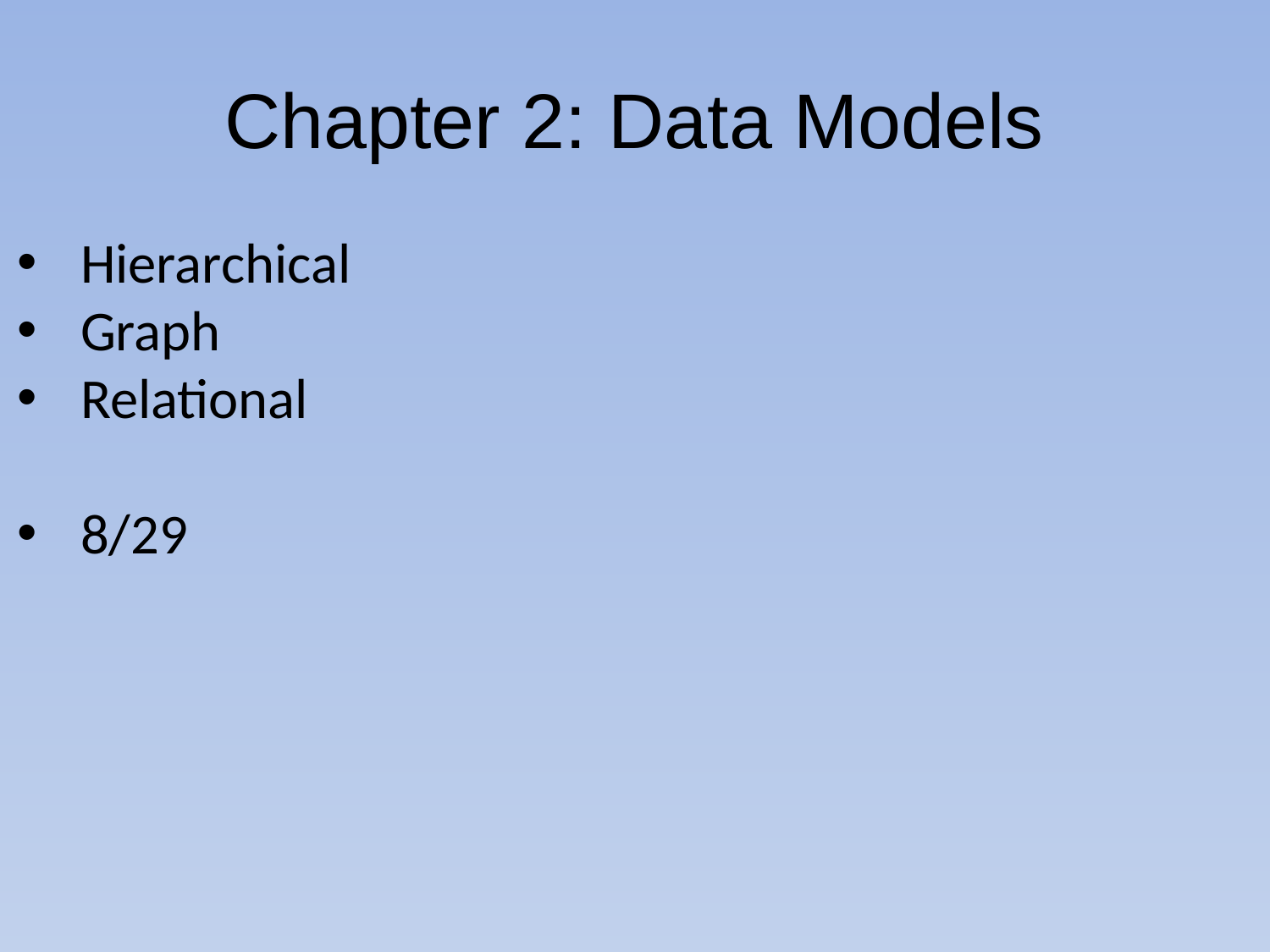

# Chapter 2: Data Models
Hierarchical
Graph
Relational

8/29